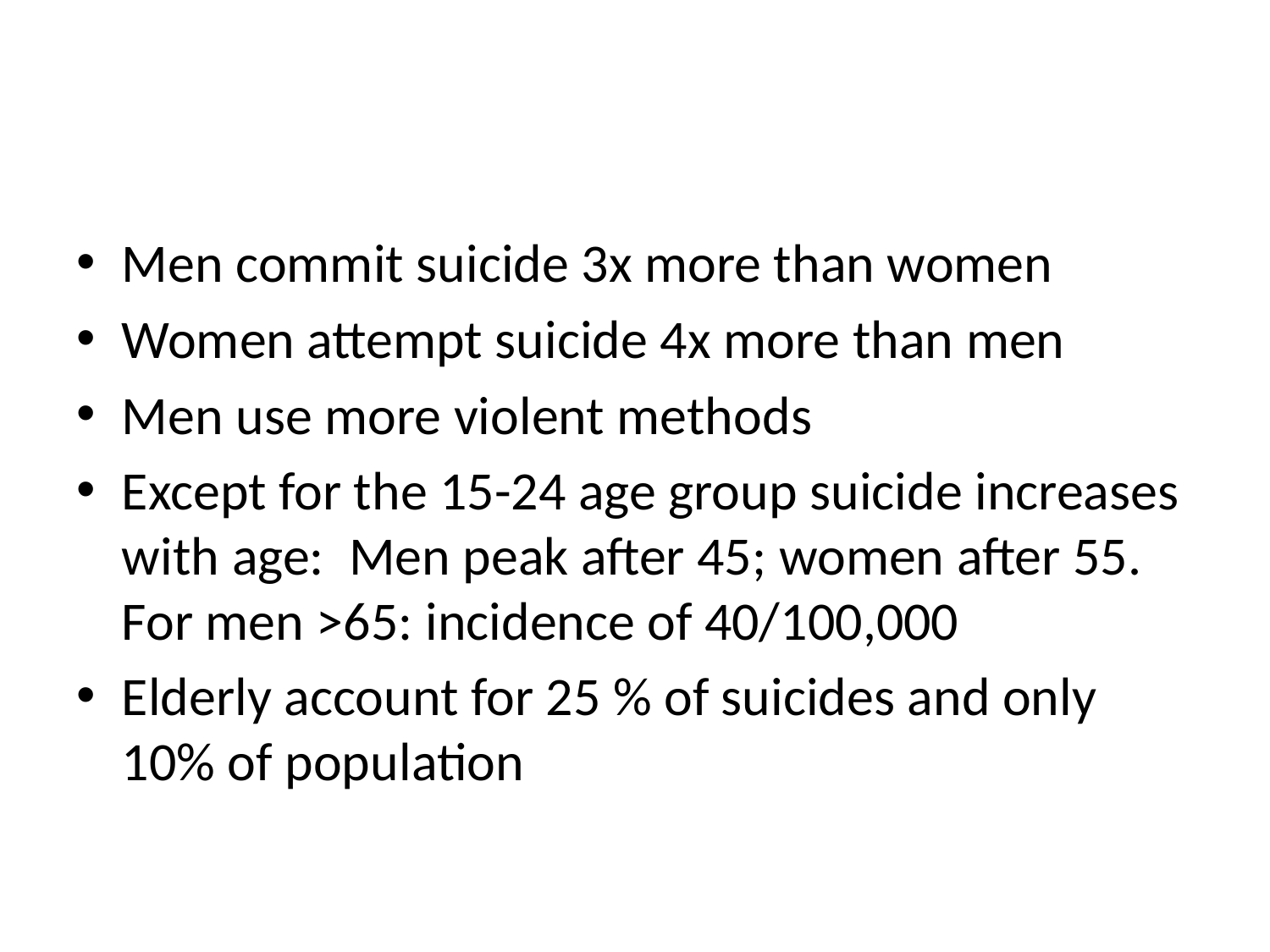

#
Men commit suicide 3x more than women
Women attempt suicide 4x more than men
Men use more violent methods
Except for the 15-24 age group suicide increases with age:  Men peak after 45; women after 55.  For men >65: incidence of 40/100,000
Elderly account for 25 % of suicides and only 10% of population